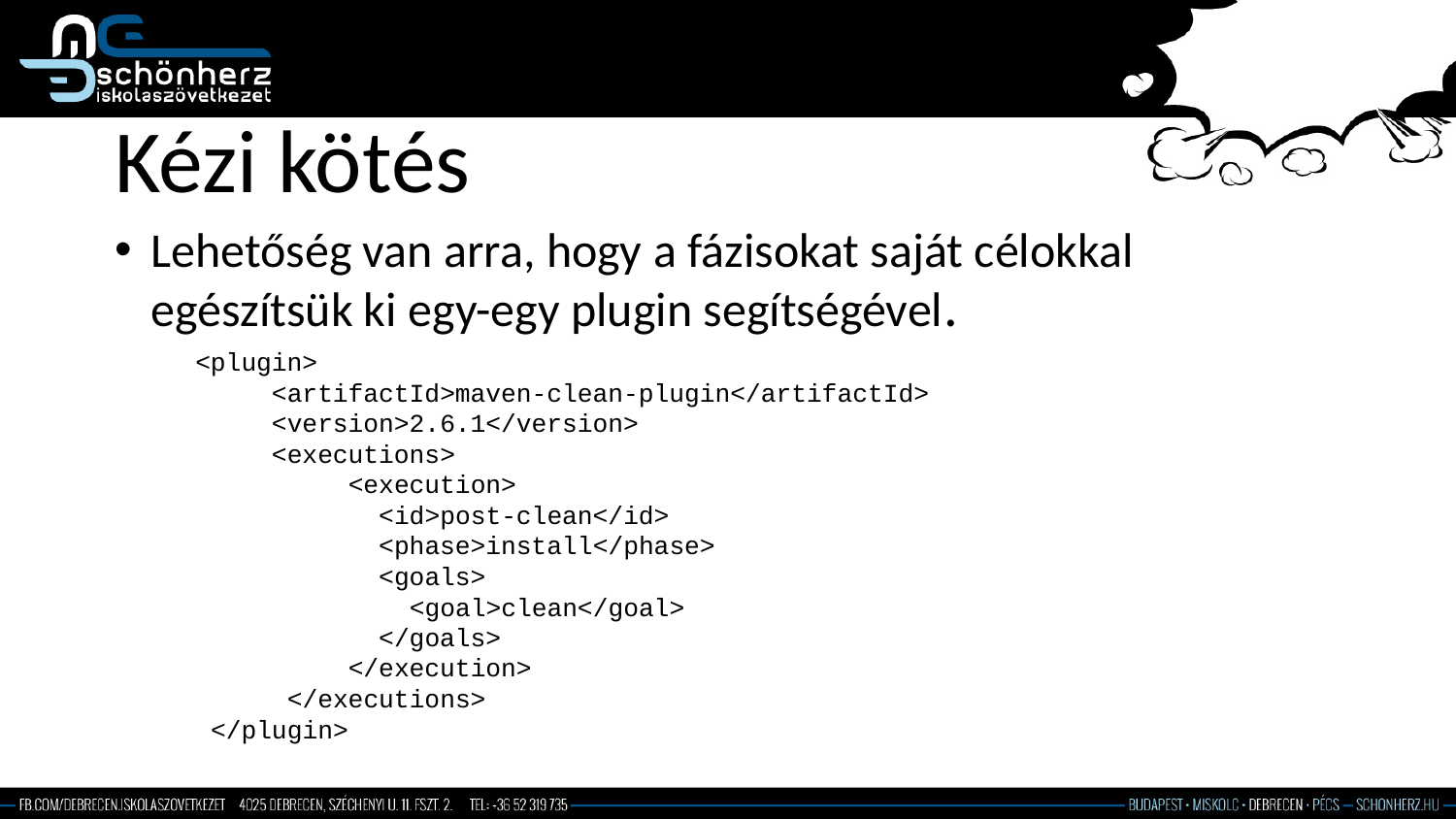

# Kézi kötés
Lehetőség van arra, hogy a fázisokat saját célokkal egészítsük ki egy-egy plugin segítségével.

<plugin>
     <artifactId>maven-clean-plugin</artifactId>
     <version>2.6.1</version>
     <executions>
          <execution>
            <id>post-clean</id>
            <phase>install</phase>
            <goals>
              <goal>clean</goal>
            </goals>
          </execution>
      </executions>
 </plugin>